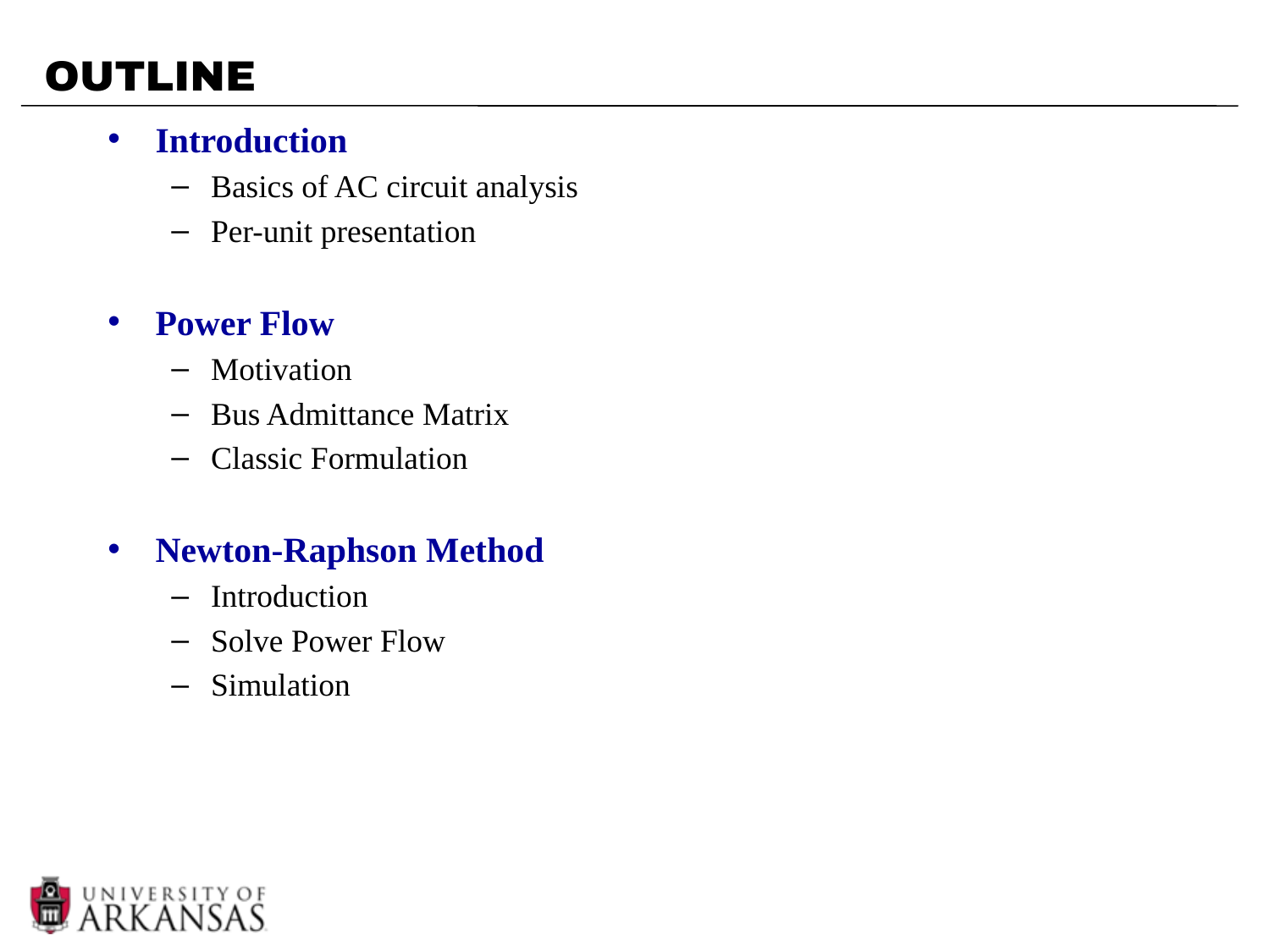

# OUTLINE
Introduction
Basics of AC circuit analysis
Per-unit presentation

Power Flow
Motivation
Bus Admittance Matrix
Classic Formulation

Newton-Raphson Method
Introduction
Solve Power Flow
Simulation